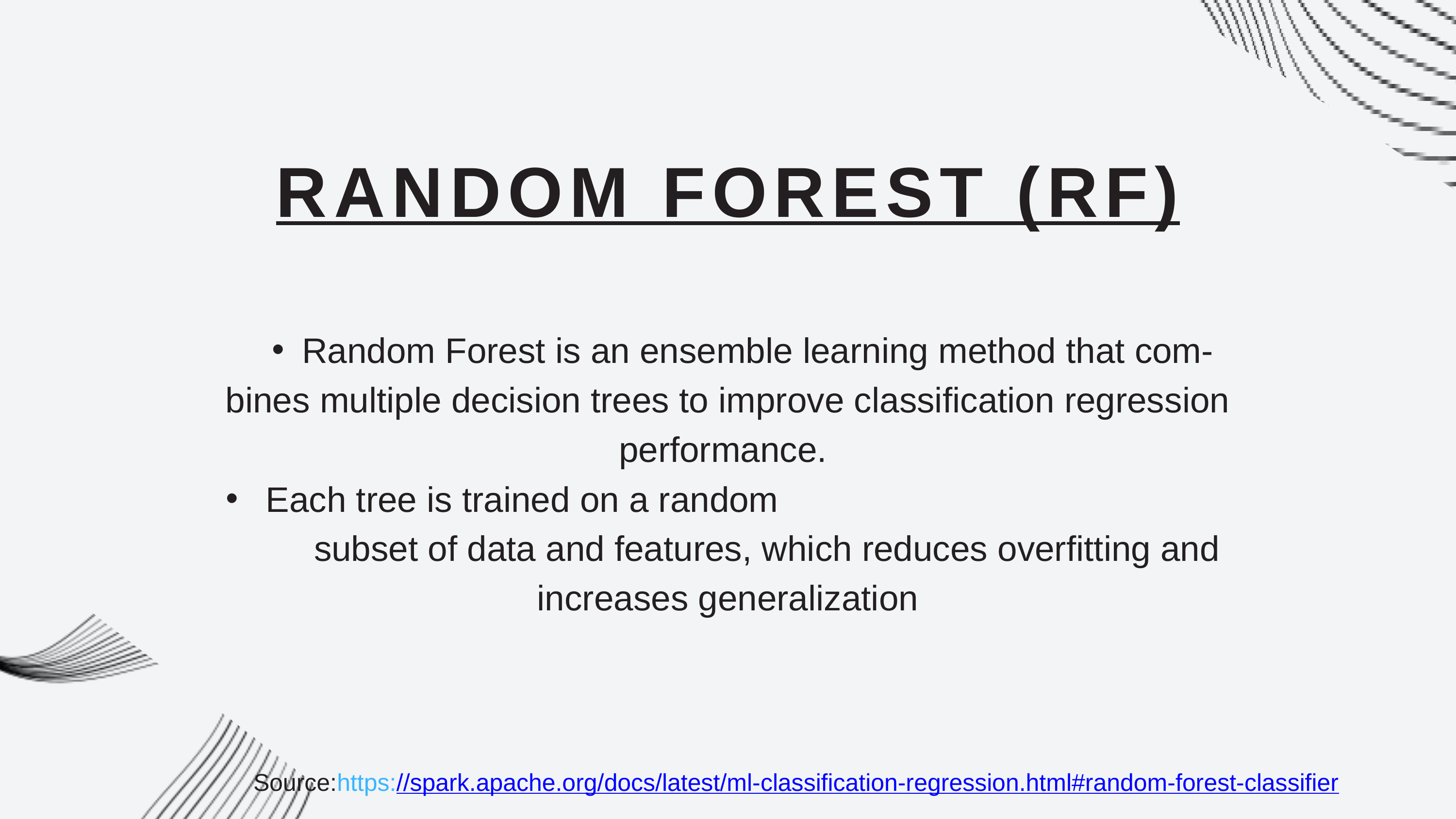

RANDOM FOREST (RF)
Random Forest is an ensemble learning method that com-
bines multiple decision trees to improve classification regression performance.
 Each tree is trained on a random
        subset of data and features, which reduces overfitting and
increases generalization

Source:https://spark.apache.org/docs/latest/ml-classification-regression.html#random-forest-classifier